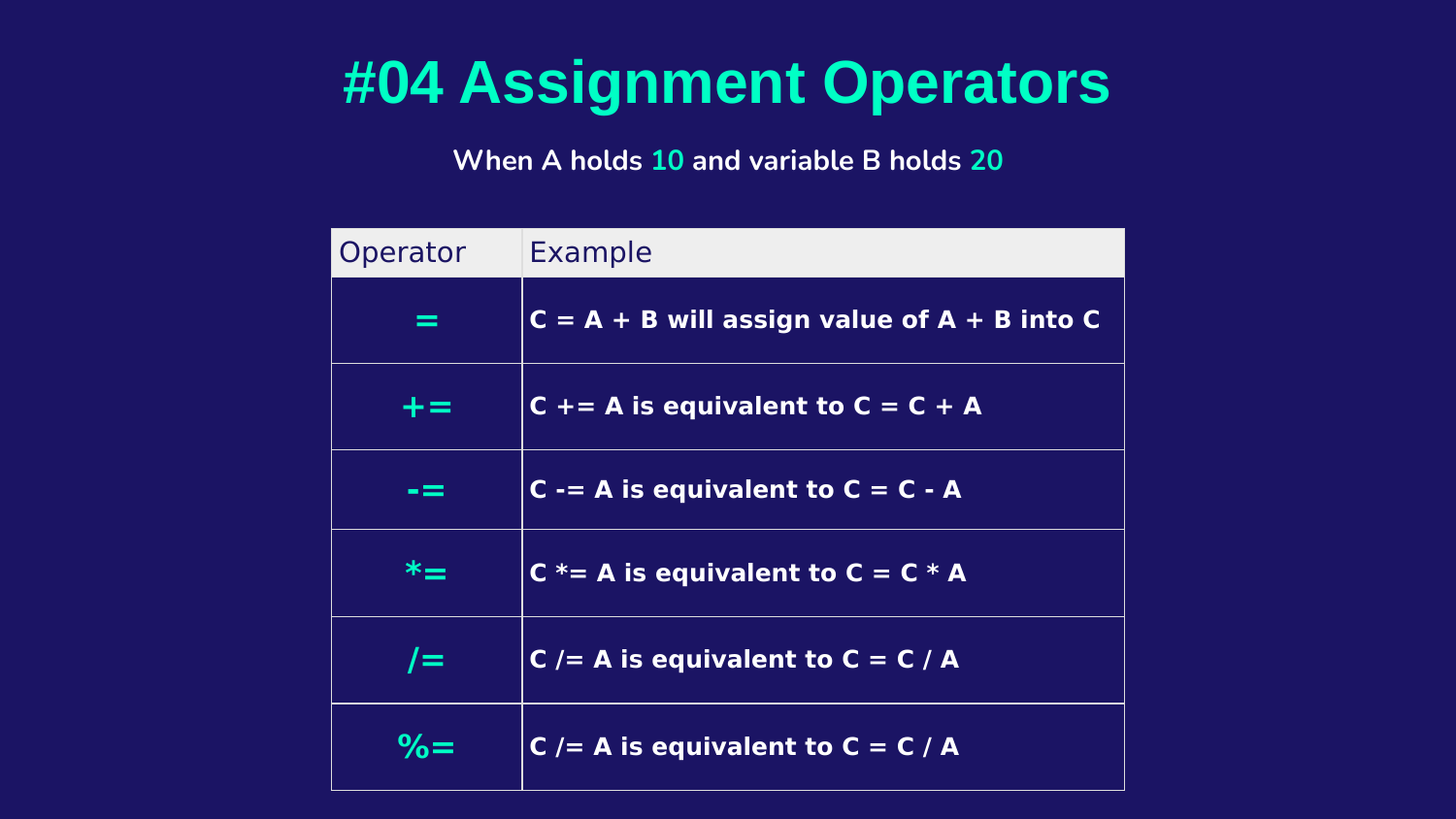

# #04 Assignment Operators
When A holds 10 and variable B holds 20
| Operator | Example |
| --- | --- |
| = | C = A + B will assign value of A + B into C |
| += | C += A is equivalent to C = C + A |
| -= | C -= A is equivalent to C = C - A |
| \*= | C \*= A is equivalent to C = C \* A |
| /= | C /= A is equivalent to C = C / A |
| %= | C /= A is equivalent to C = C / A |